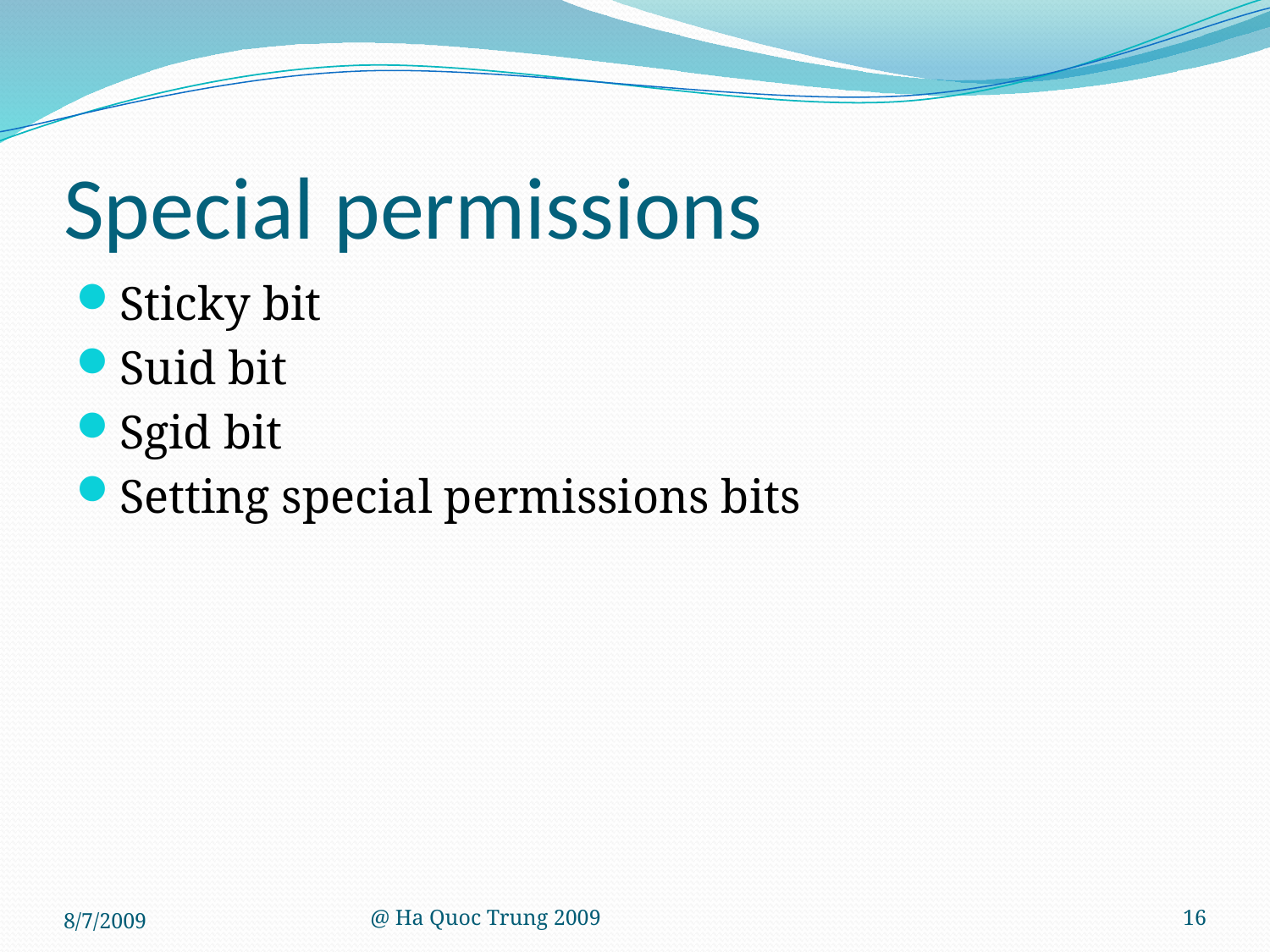

# Special permissions
Sticky bit
Suid bit
Sgid bit
Setting special permissions bits
8/7/2009
@ Ha Quoc Trung 2009
16